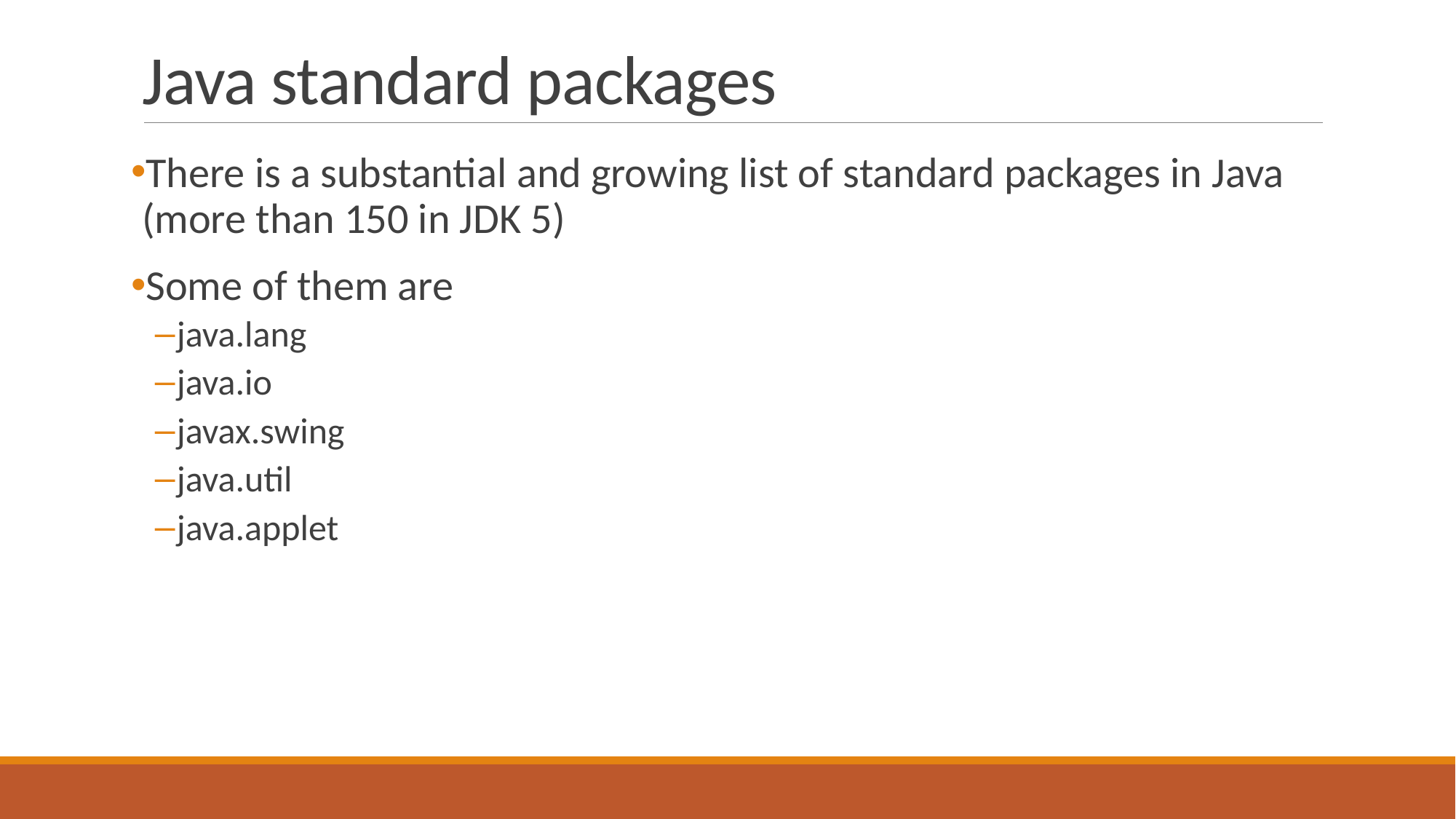

# Java standard packages
There is a substantial and growing list of standard packages in Java (more than 150 in JDK 5)
Some of them are
java.lang
java.io
javax.swing
java.util
java.applet